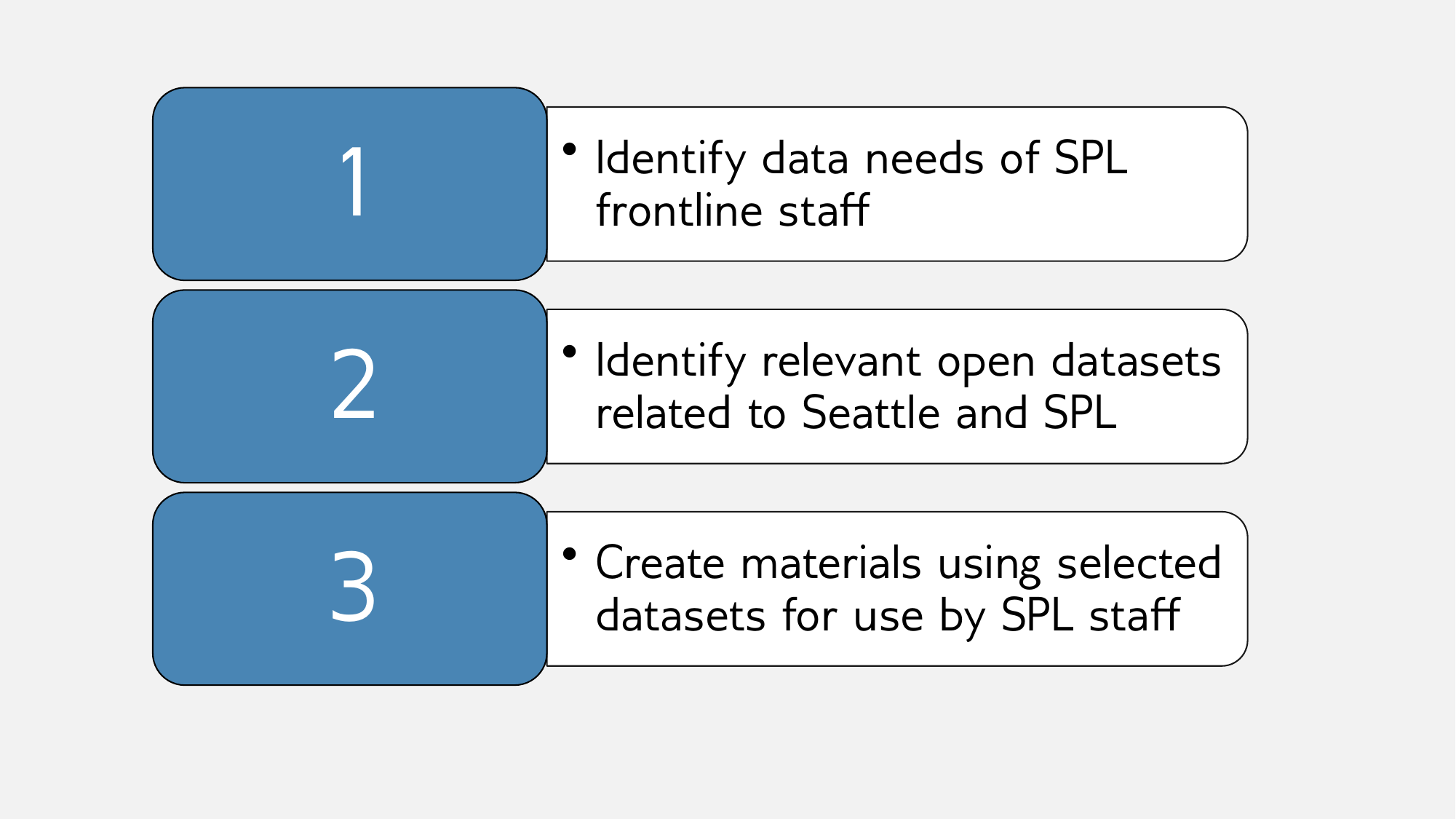

Identify data needs of SPL frontline staff
1
Identify relevant open datasets related to Seattle and SPL
2
Create materials using selected datasets for use by SPL staff
3